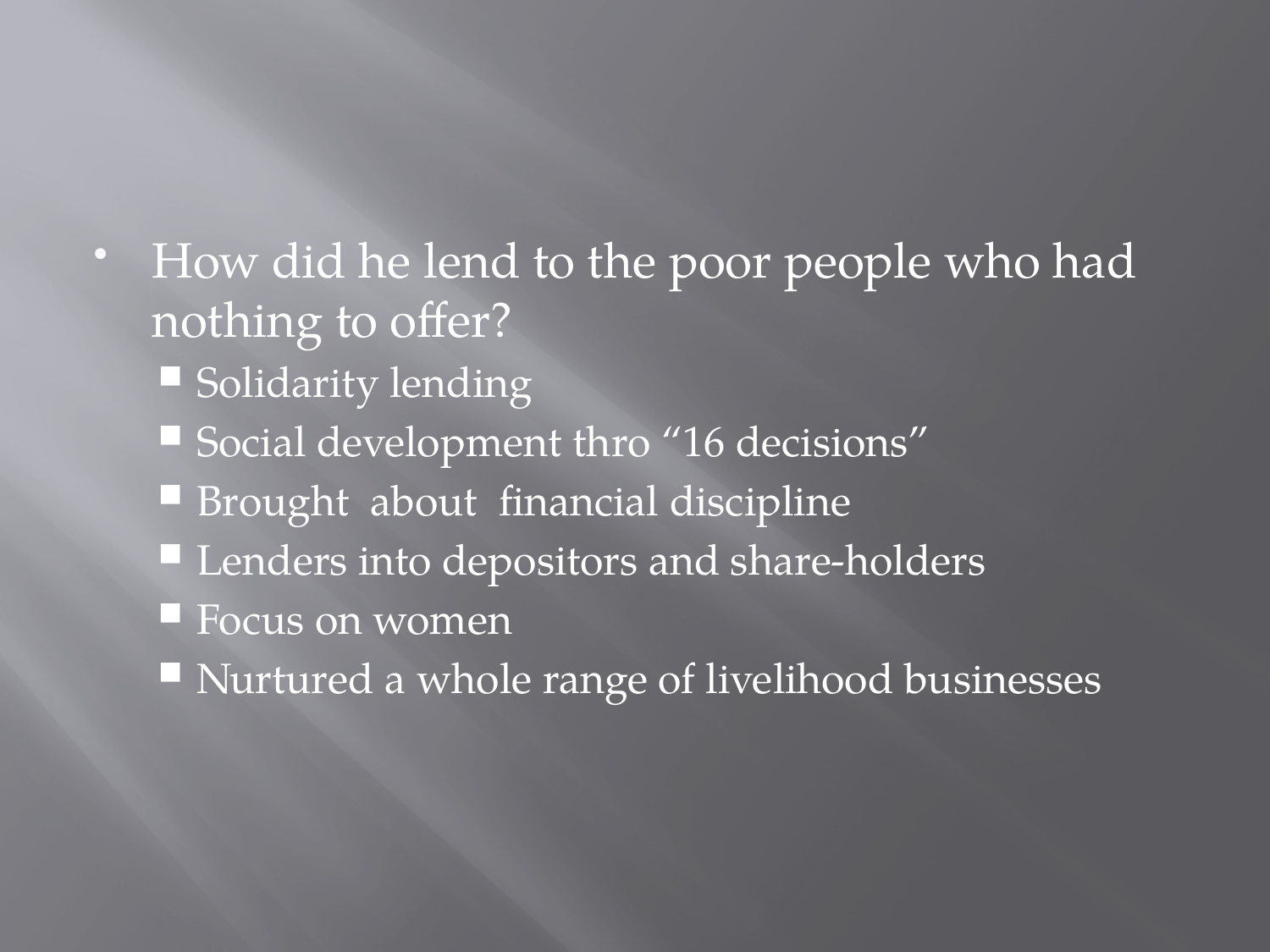

#
How did he lend to the poor people who had nothing to offer?
Solidarity lending
Social development thro “16 decisions”
Brought  about  financial discipline
Lenders into depositors and share-holders
Focus on women
Nurtured a whole range of livelihood businesses